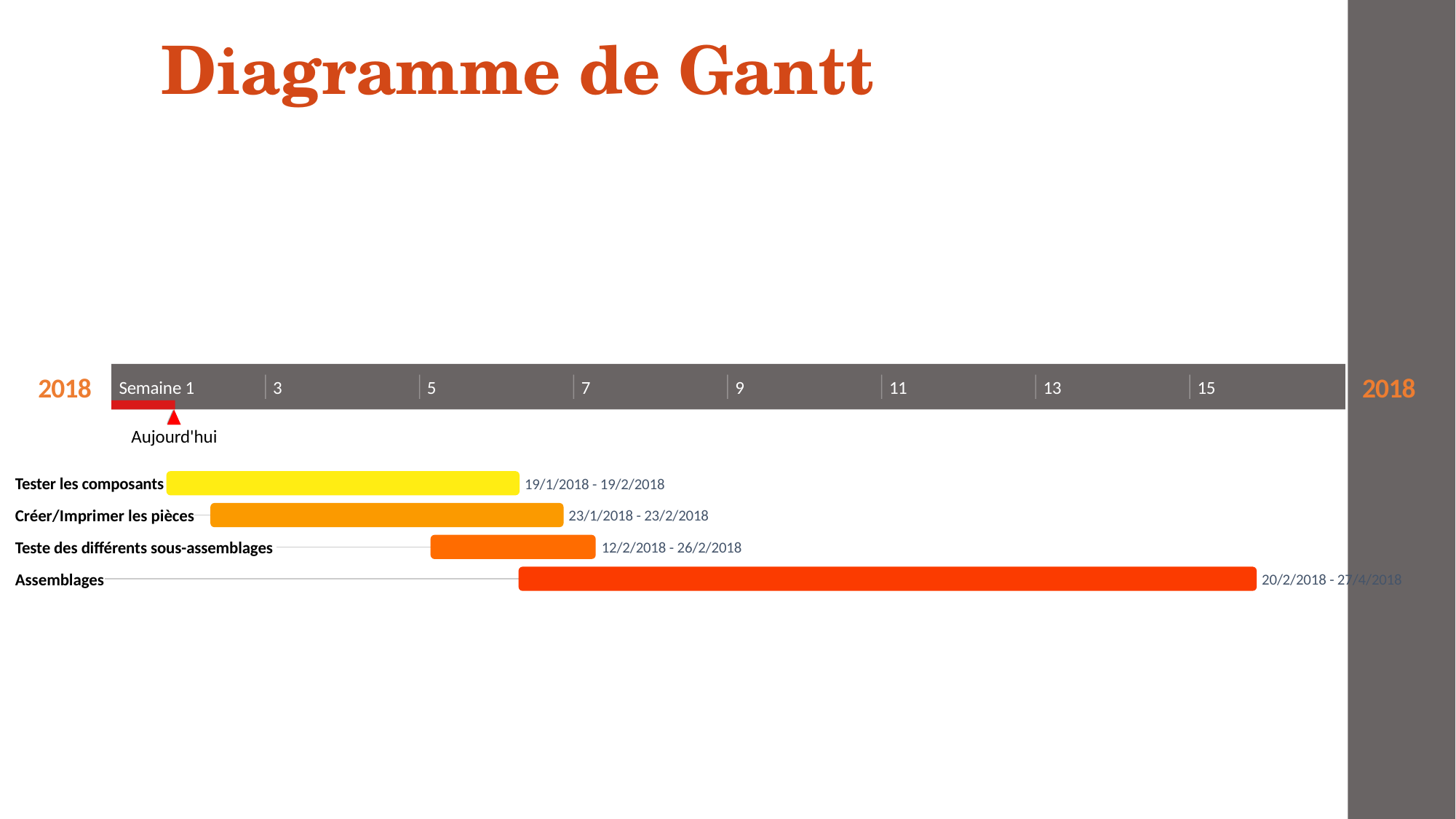

Diagramme de Gantt

2018
2018
Semaine 1
3
5
7
9
11
13
15

Aujourd'hui
32 jours

Tester les composants
19/1/2018 - 19/2/2018

32 jours

Créer/Imprimer les pièces
23/1/2018 - 23/2/2018

15 jours

Teste des différents sous-assemblages
12/2/2018 - 26/2/2018

67 jours

Assemblages
20/2/2018 - 27/4/2018